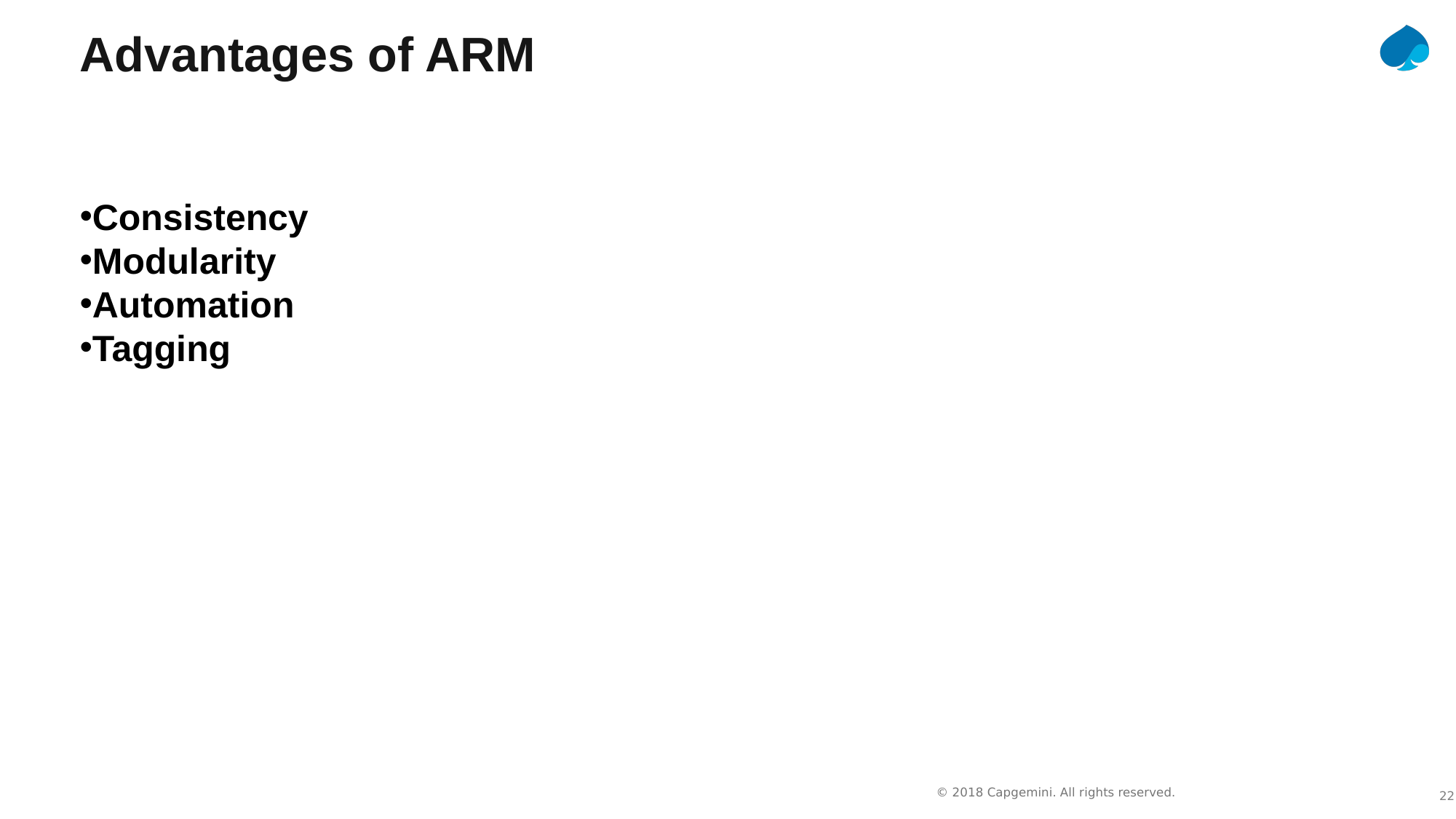

Advantages of ARM
Consistency
Modularity
Automation
Tagging